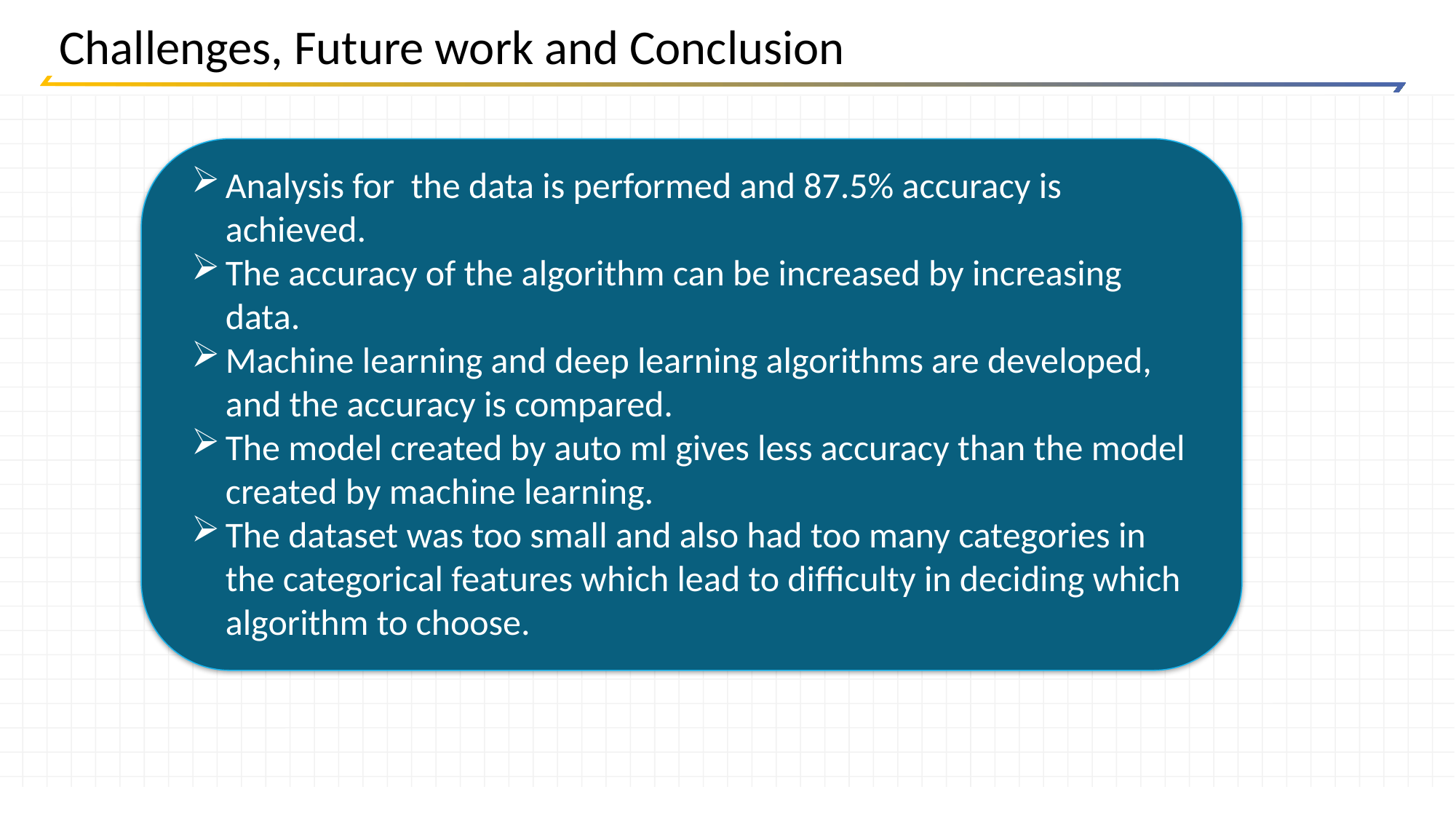

Challenges, Future work and Conclusion

Analysis for  the data is performed and 87.5% accuracy is achieved.
The accuracy of the algorithm can be increased by increasing data.
Machine learning and deep learning algorithms are developed, and the accuracy is compared.
The model created by auto ml gives less accuracy than the model created by machine learning.
The dataset was too small and also had too many categories in the categorical features which lead to difficulty in deciding which algorithm to choose.